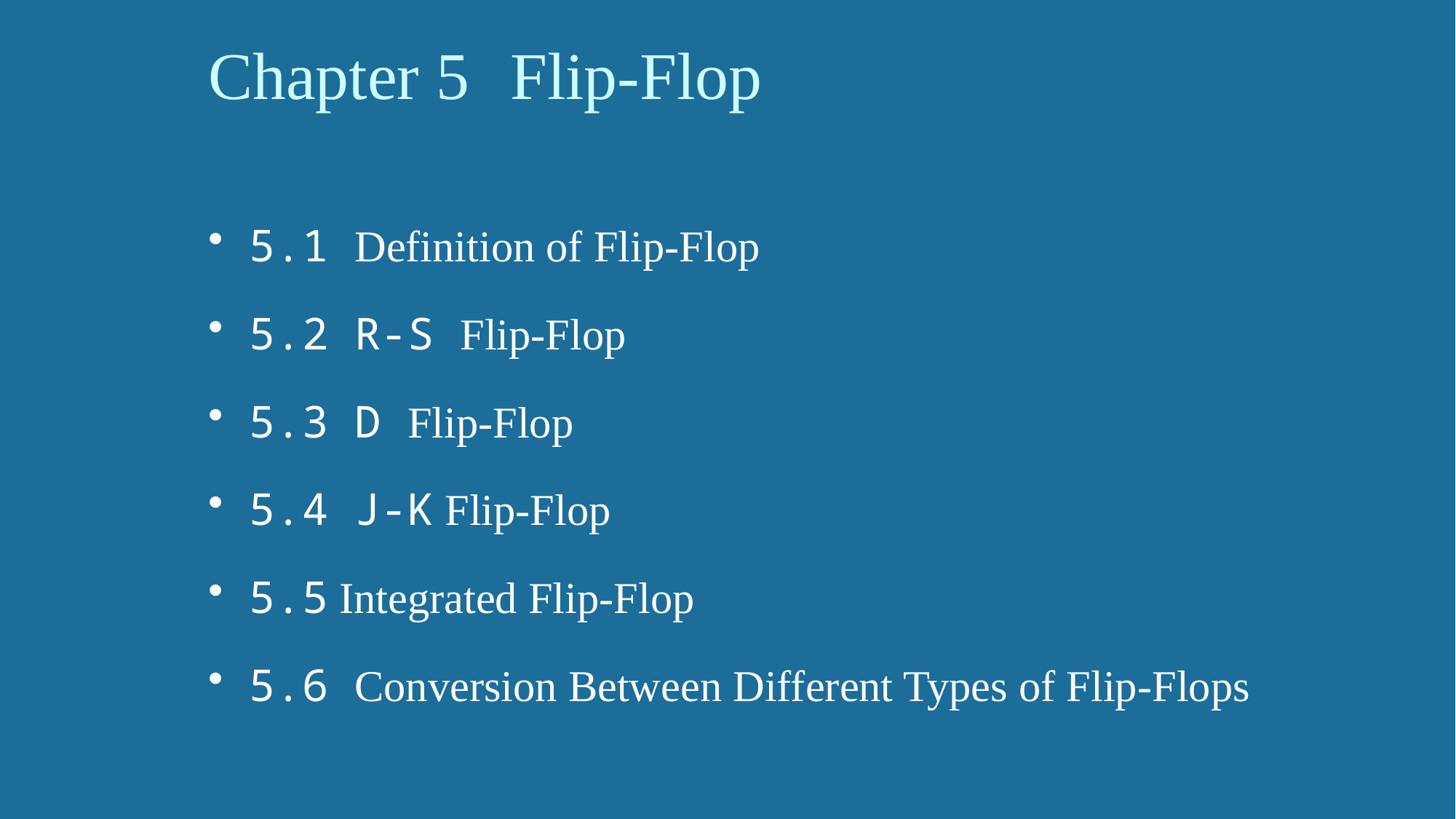

# Chapter 5 Flip-Flop
5.1 Definition of Flip-Flop
5.2 R-S Flip-Flop
5.3 D Flip-Flop
5.4 J-K Flip-Flop
5.5 Integrated Flip-Flop
5.6 Conversion Between Different Types of Flip-Flops